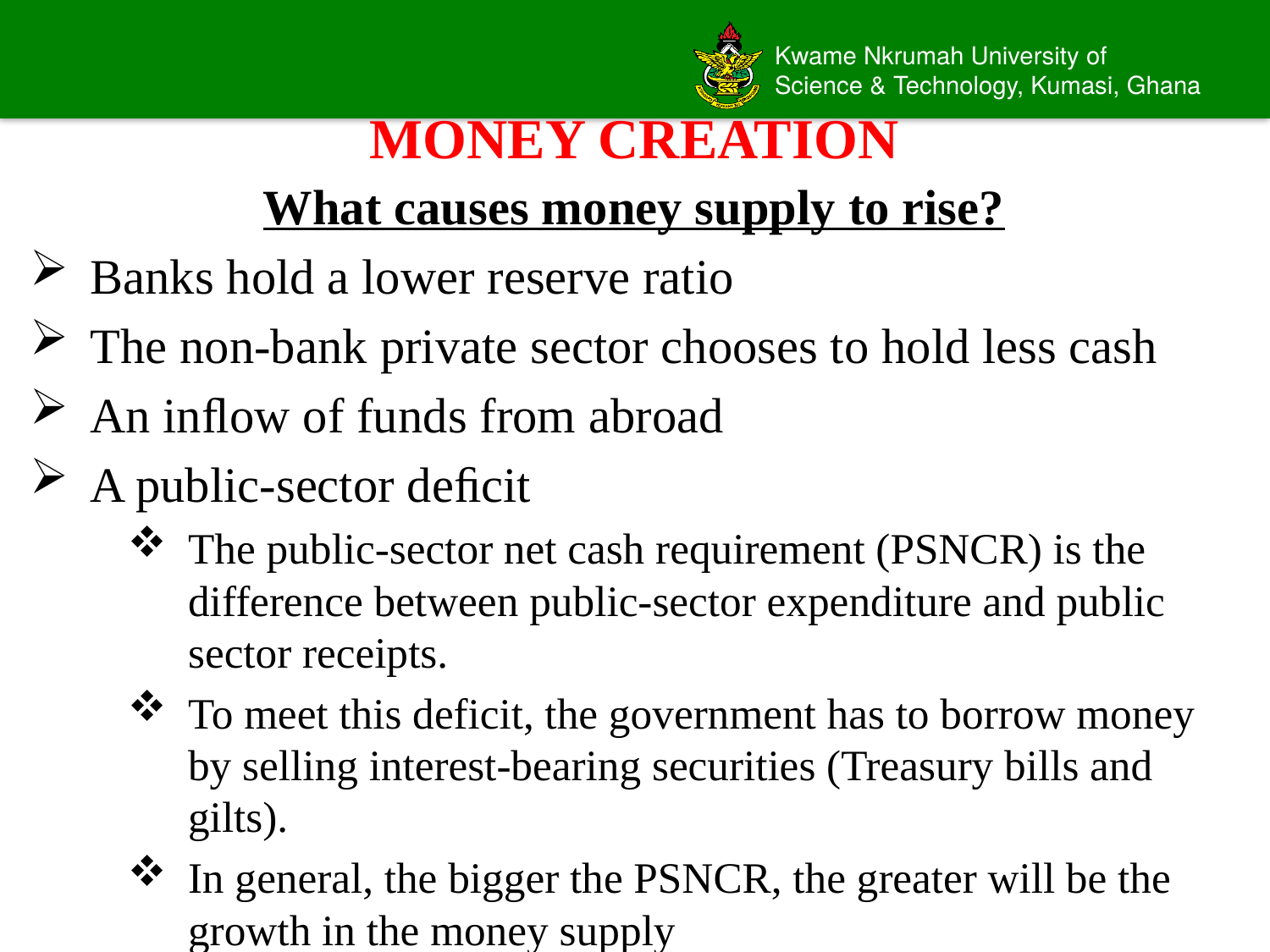

# MONEY CREATION
What causes money supply to rise?
Banks hold a lower reserve ratio
The non-bank private sector chooses to hold less cash
An inﬂow of funds from abroad
A public-sector deﬁcit
The public-sector net cash requirement (PSNCR) is the difference between public-sector expenditure and public sector receipts.
To meet this deficit, the government has to borrow money by selling interest-bearing securities (Treasury bills and gilts).
In general, the bigger the PSNCR, the greater will be the growth in the money supply